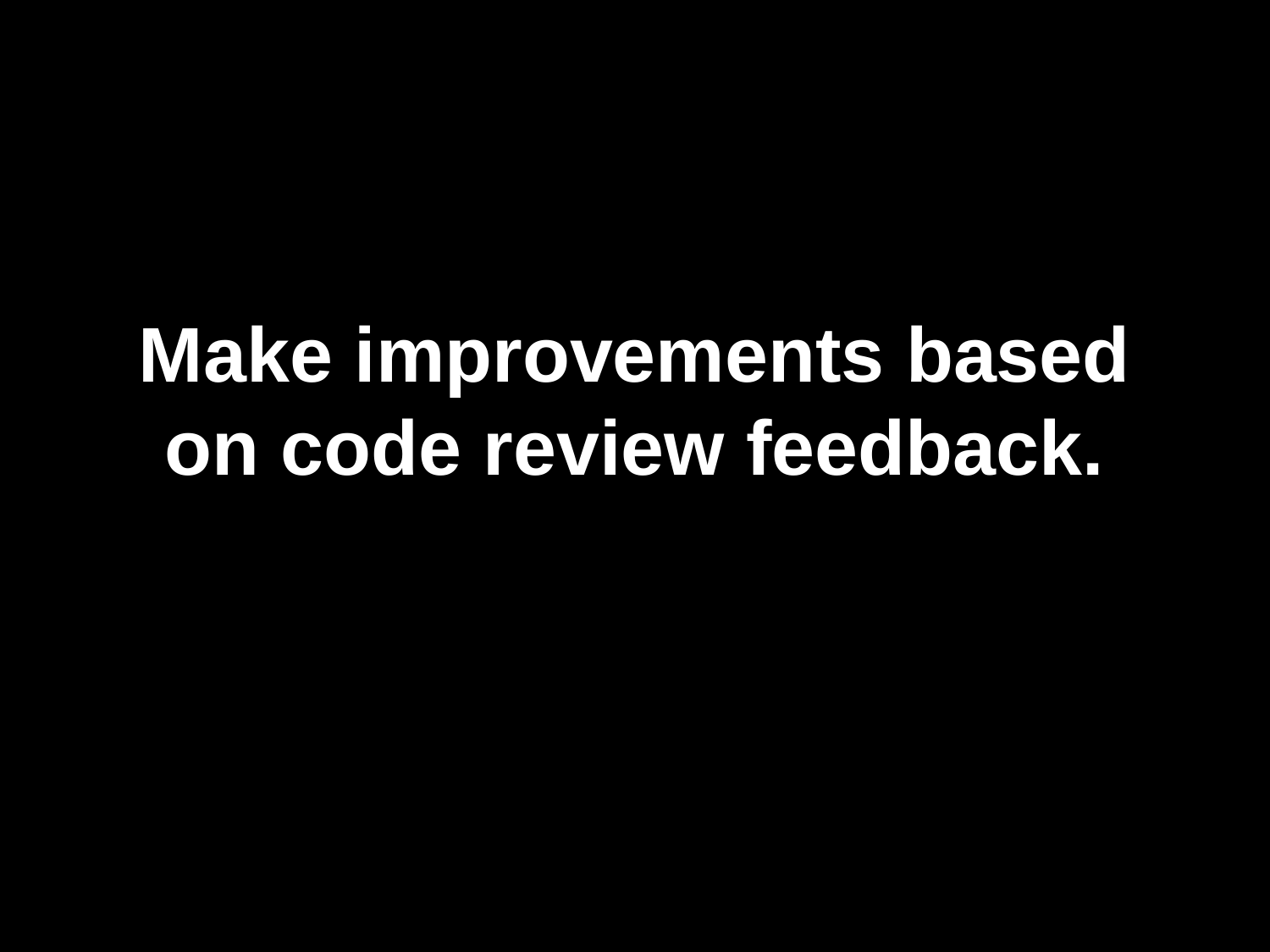

# Make improvements based on code review feedback.